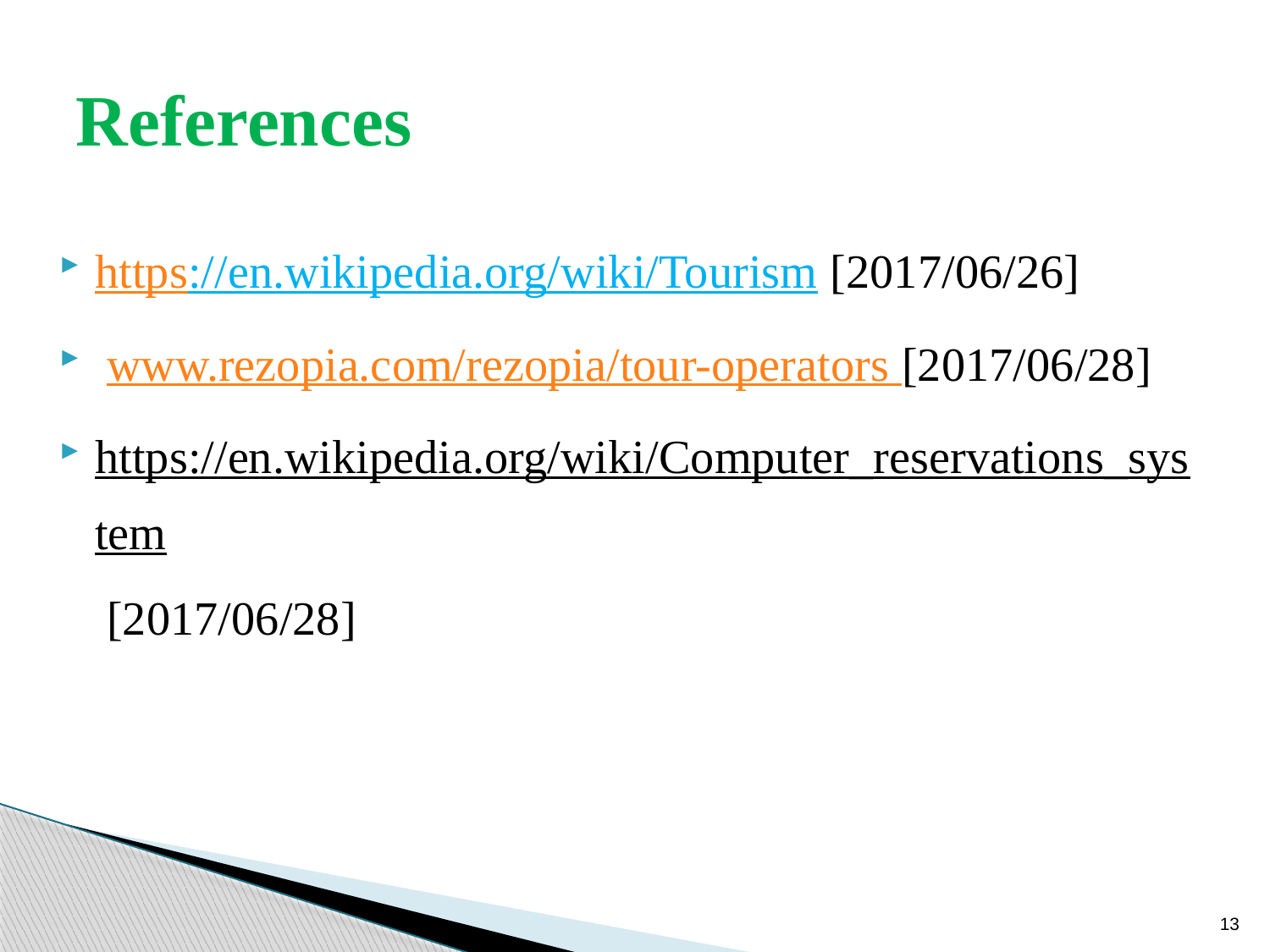

# References
https://en.wikipedia.org/wiki/Tourism [2017/06/26]
 www.rezopia.com/rezopia/tour-operators [2017/06/28]
https://en.wikipedia.org/wiki/Computer_reservations_system [2017/06/28]

13